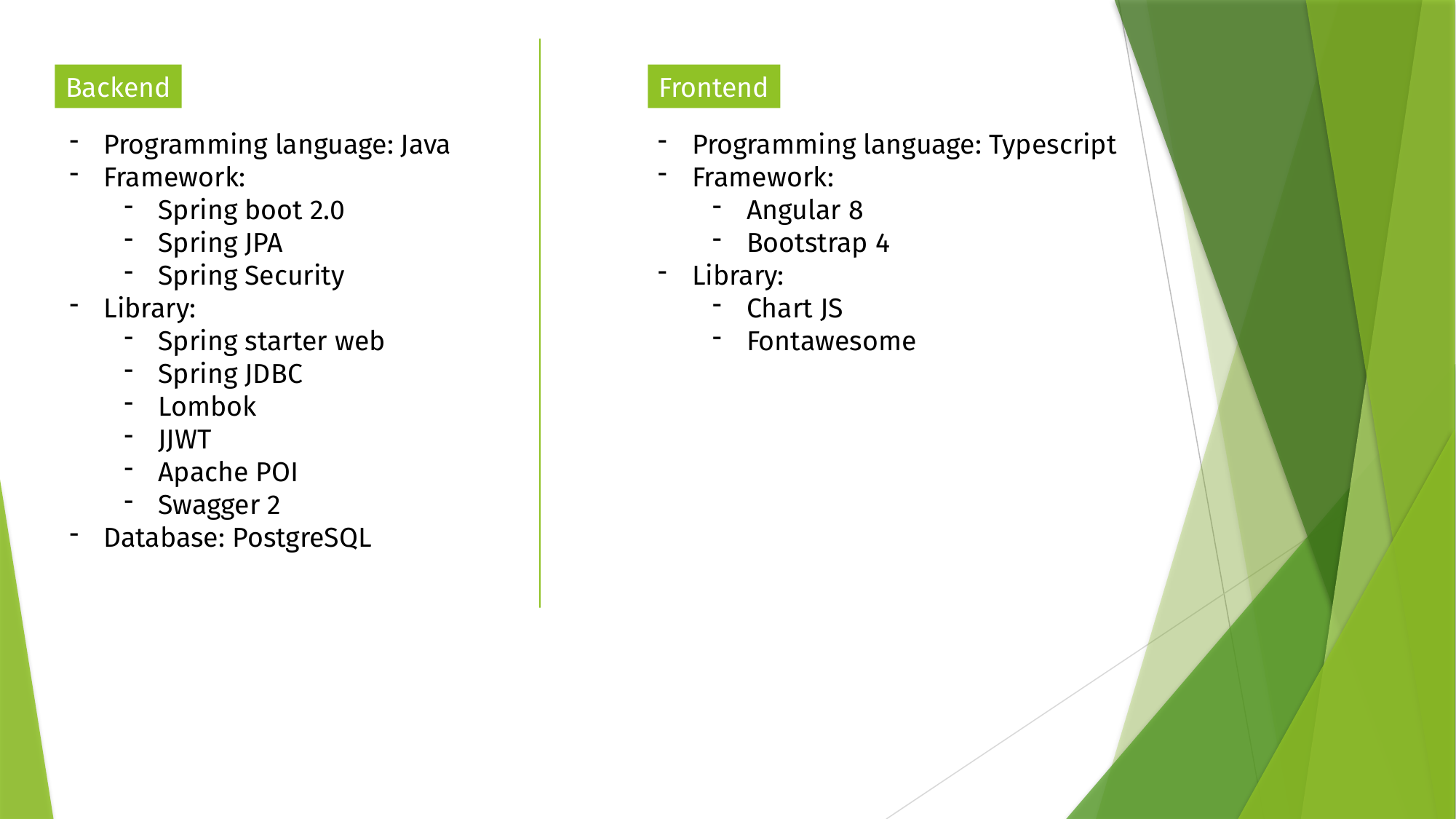

Backend
Frontend
Programming language: Java
Framework:
Spring boot 2.0
Spring JPA
Spring Security
Library:
Spring starter web
Spring JDBC
Lombok
JJWT
Apache POI
Swagger 2
Database: PostgreSQL
Programming language: Typescript
Framework:
Angular 8
Bootstrap 4
Library:
Chart JS
Fontawesome